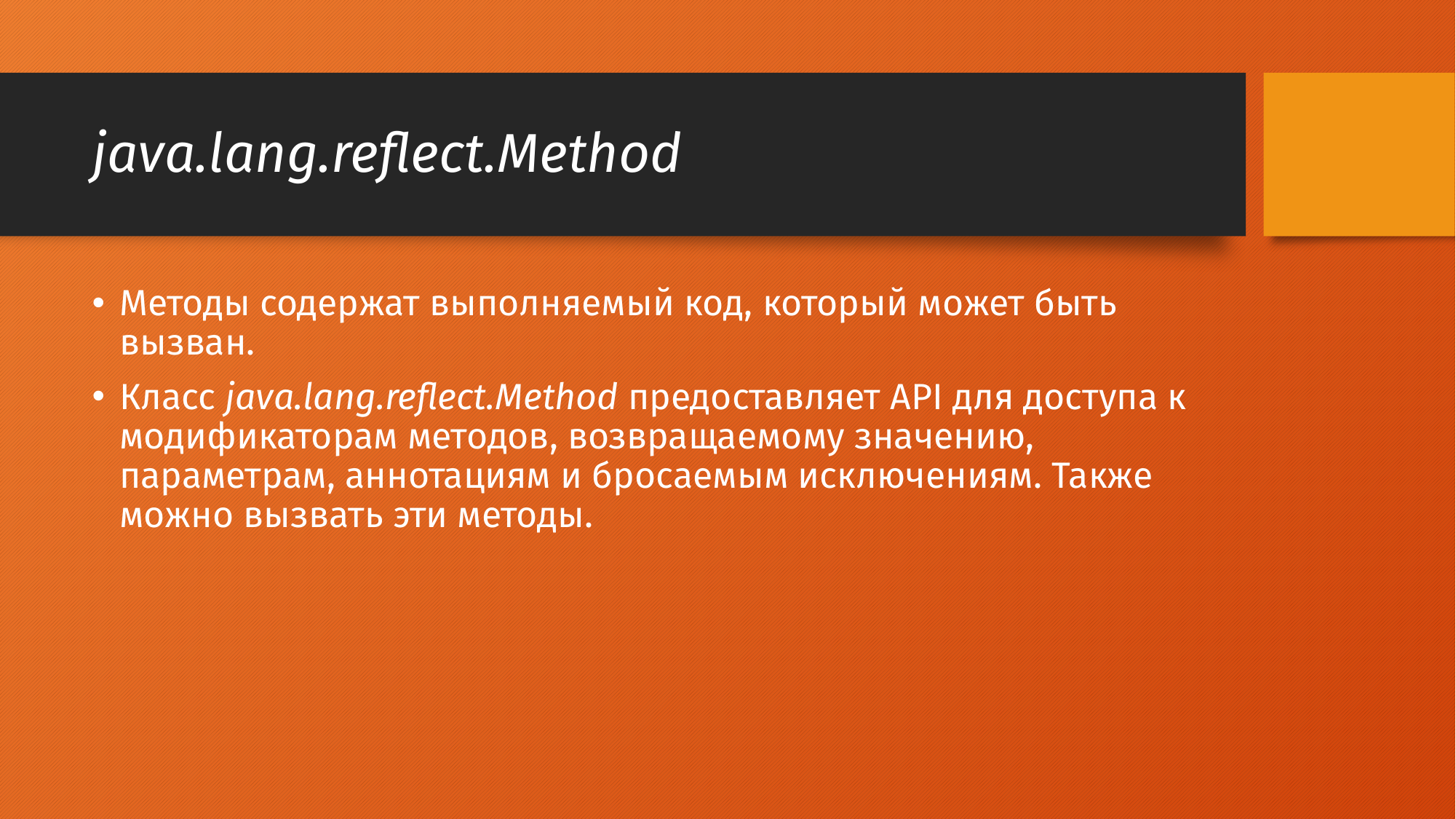

# java.lang.reflect.Method
Методы содержат выполняемый код, который может быть вызван.
Класс java.lang.reflect.Method предоставляет API для доступа к модификаторам методов, возвращаемому значению, параметрам, аннотациям и бросаемым исключениям. Также можно вызвать эти методы.